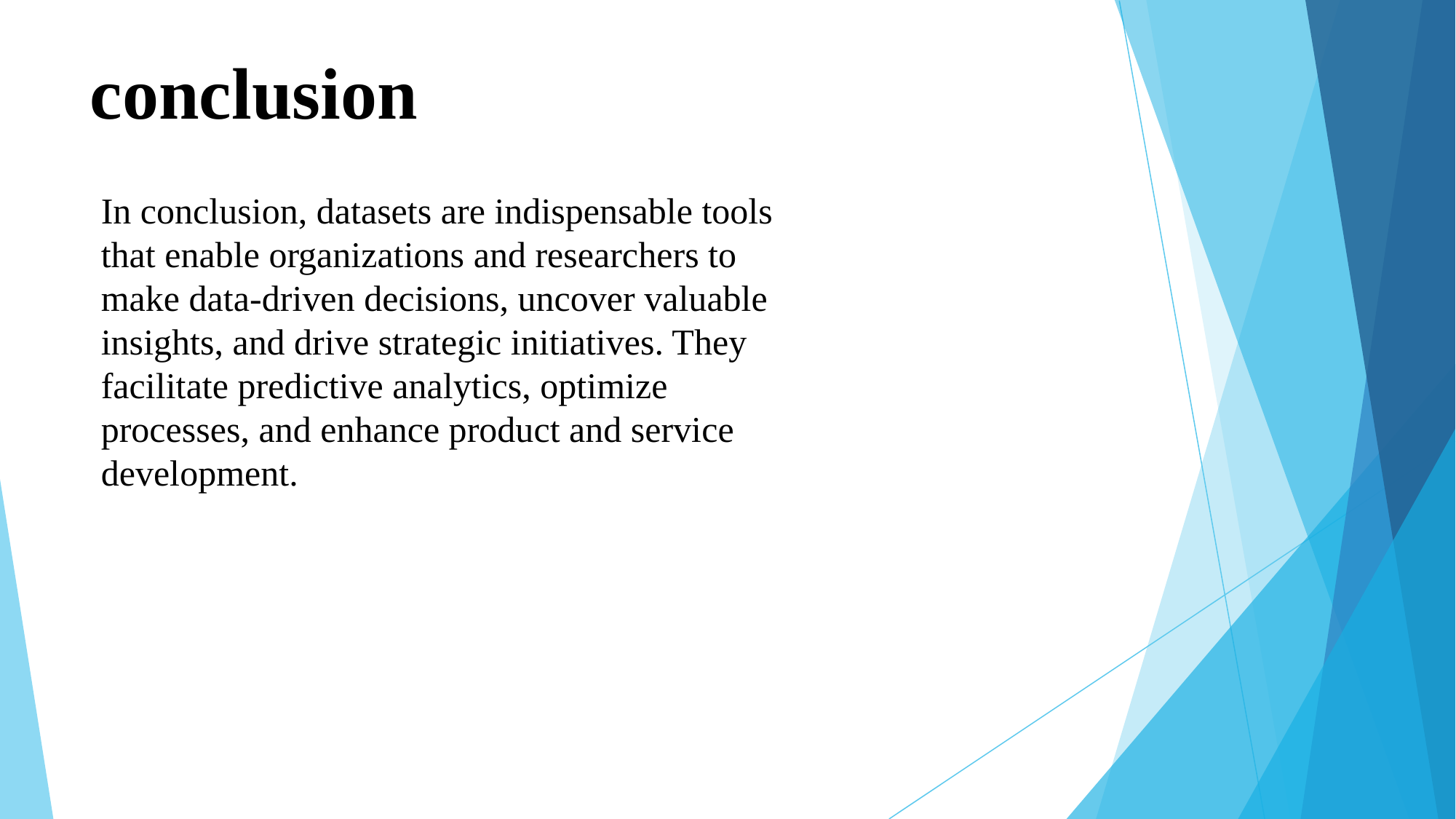

# conclusion
In conclusion, datasets are indispensable tools that enable organizations and researchers to make data-driven decisions, uncover valuable insights, and drive strategic initiatives. They facilitate predictive analytics, optimize processes, and enhance product and service development.